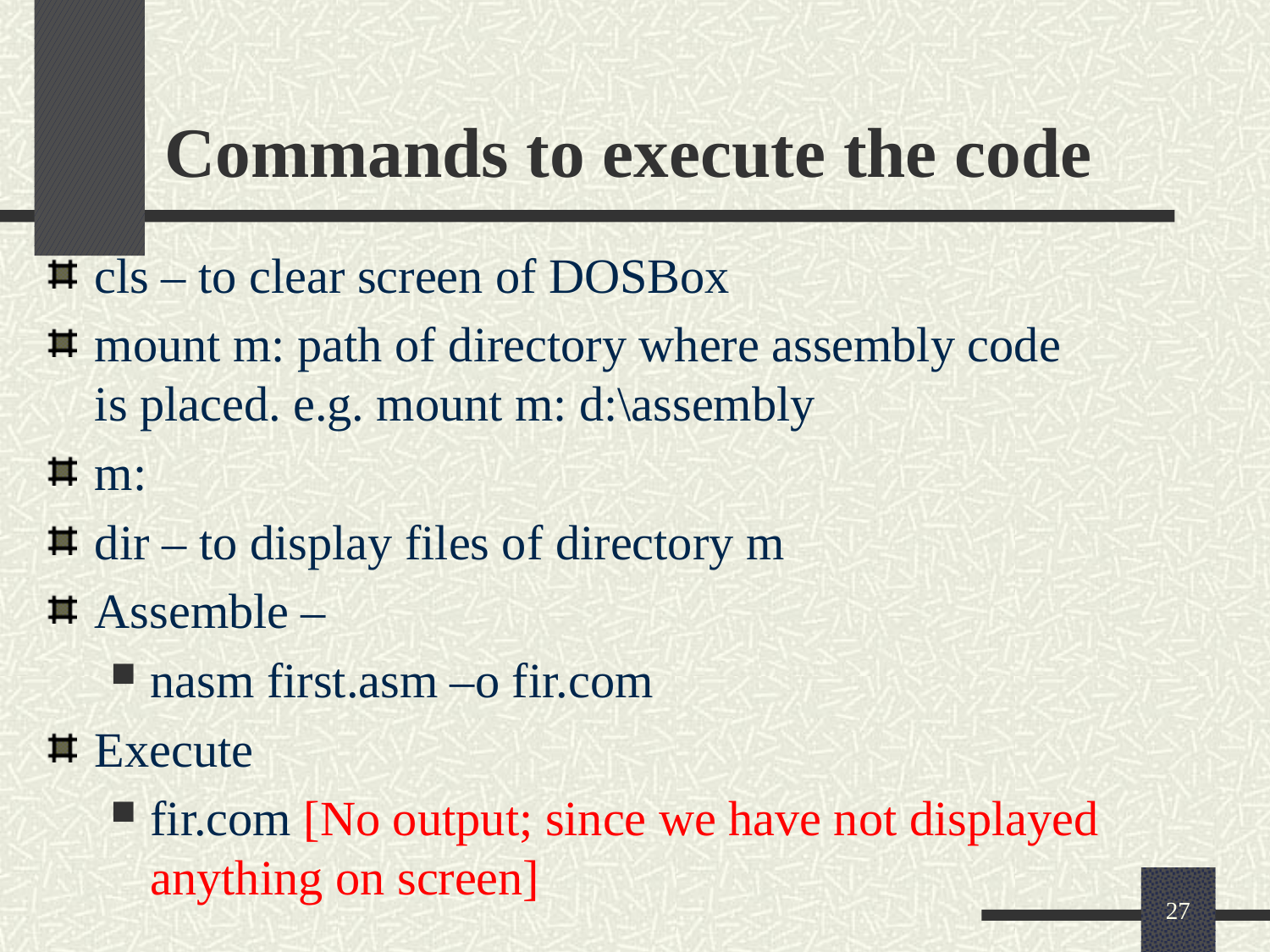

# Commands to execute the code
cls – to clear screen of DOSBox
mount m: path of directory where assembly code is placed. e.g. mount m: d:\assembly
m:
dir – to display files of directory m
Assemble –
nasm first.asm –o fir.com
Execute
fir.com [No output; since we have not displayed anything on screen]

27